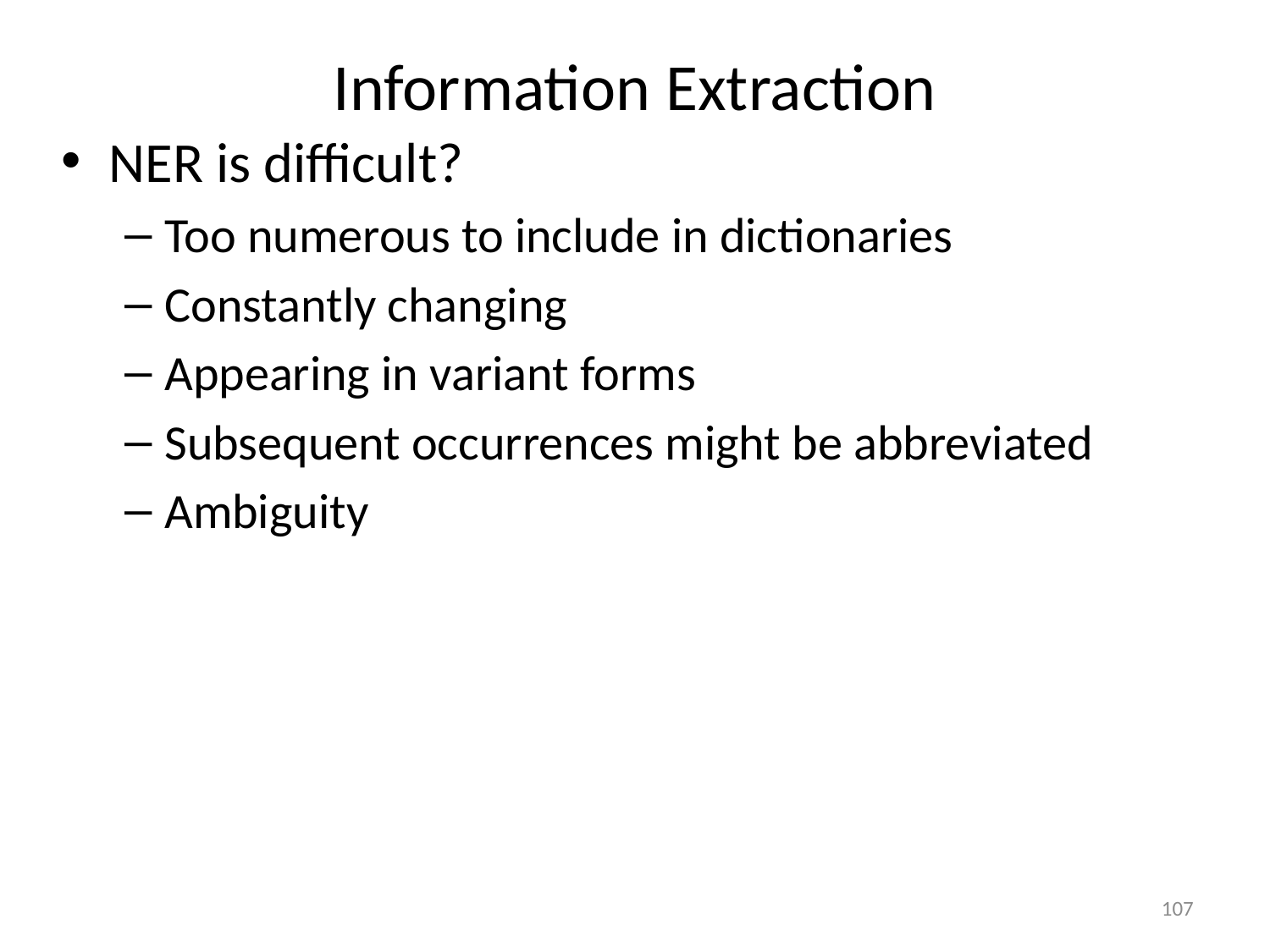

Information Extraction
NER is difficult?
Too numerous to include in dictionaries
Constantly changing
Appearing in variant forms
Subsequent occurrences might be abbreviated
Ambiguity

107